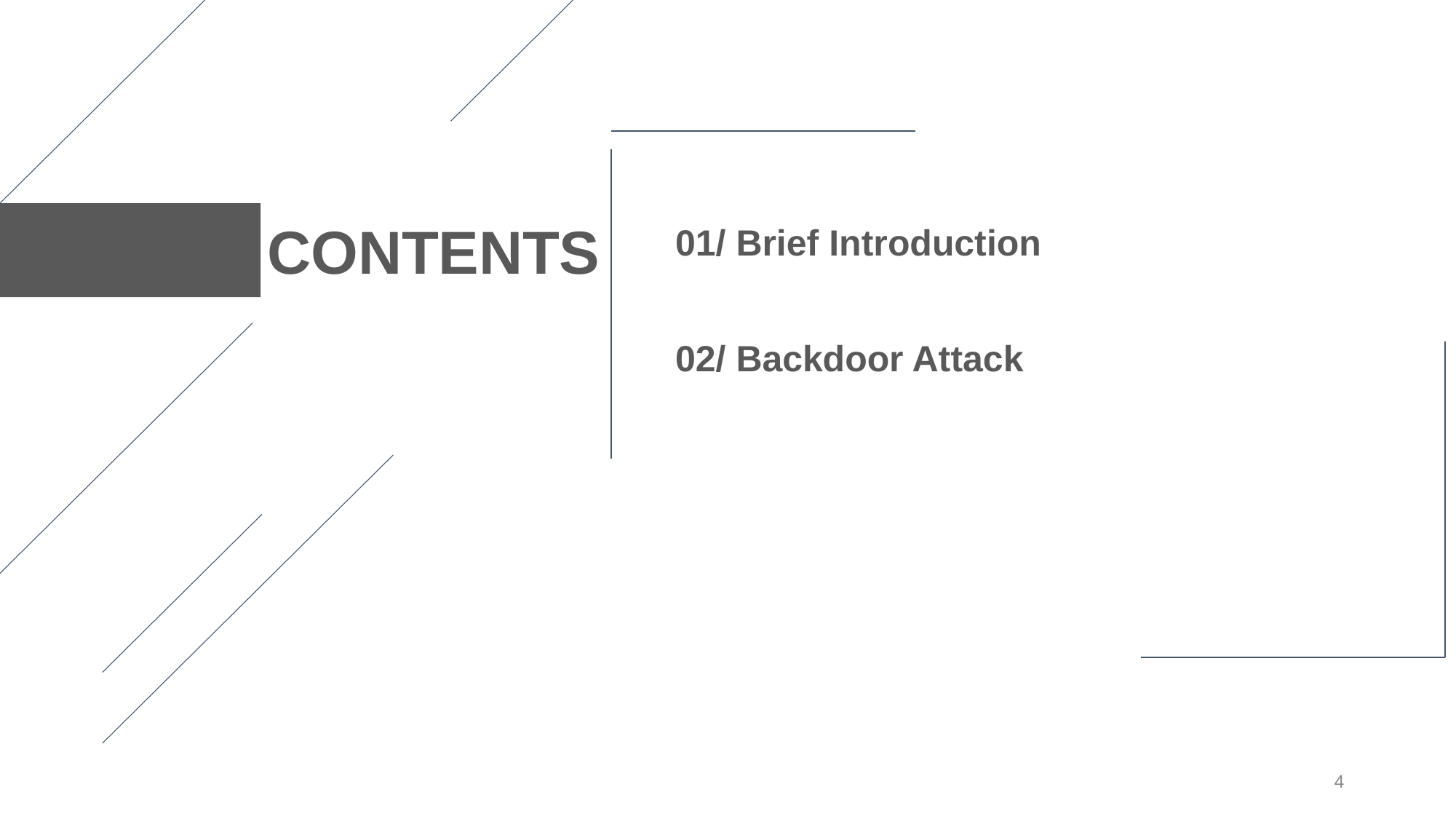

CONTENTS
01/ Brief Introduction
02/ Backdoor Attack
4